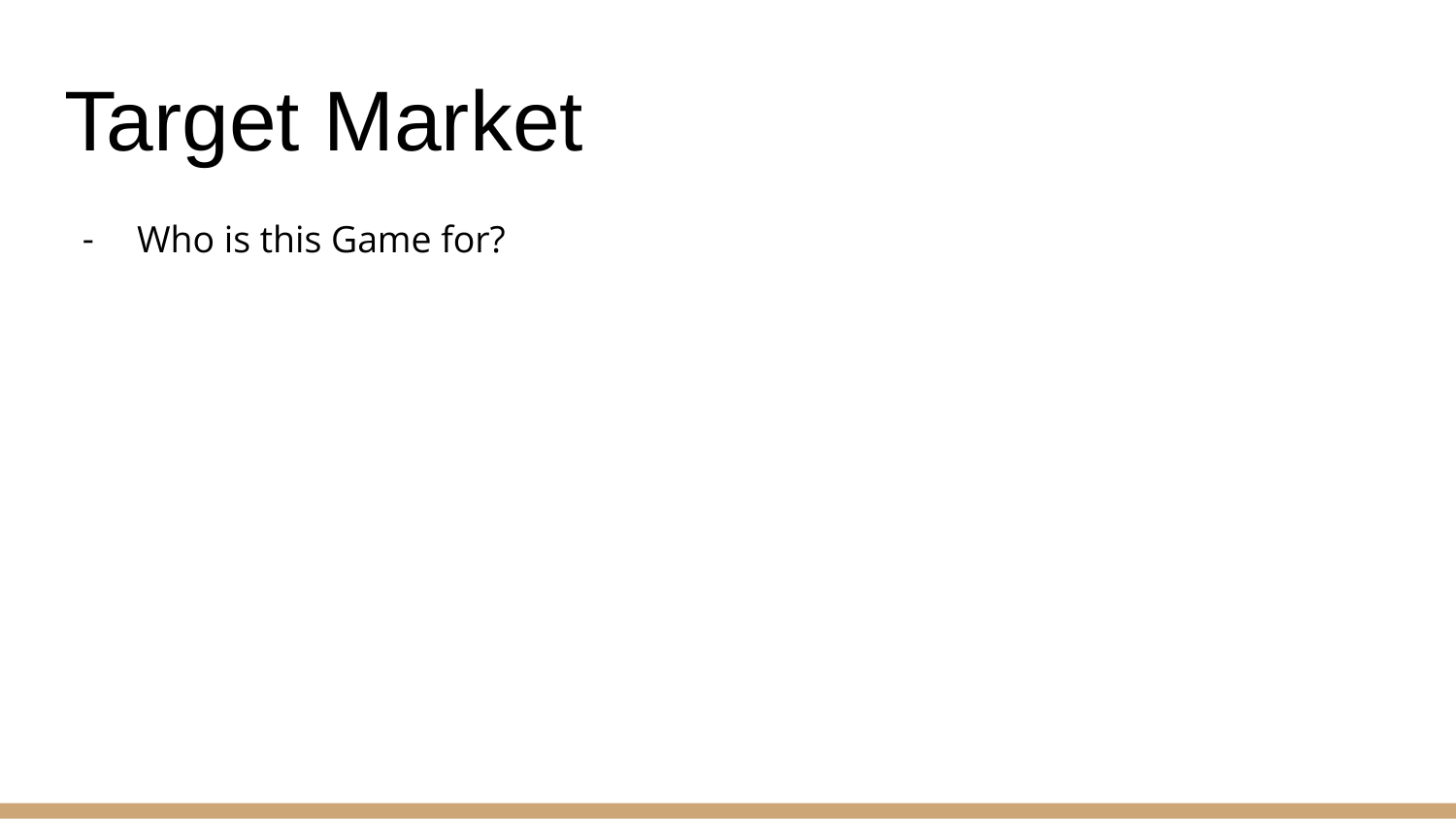

# Target Market
Who is this Game for?